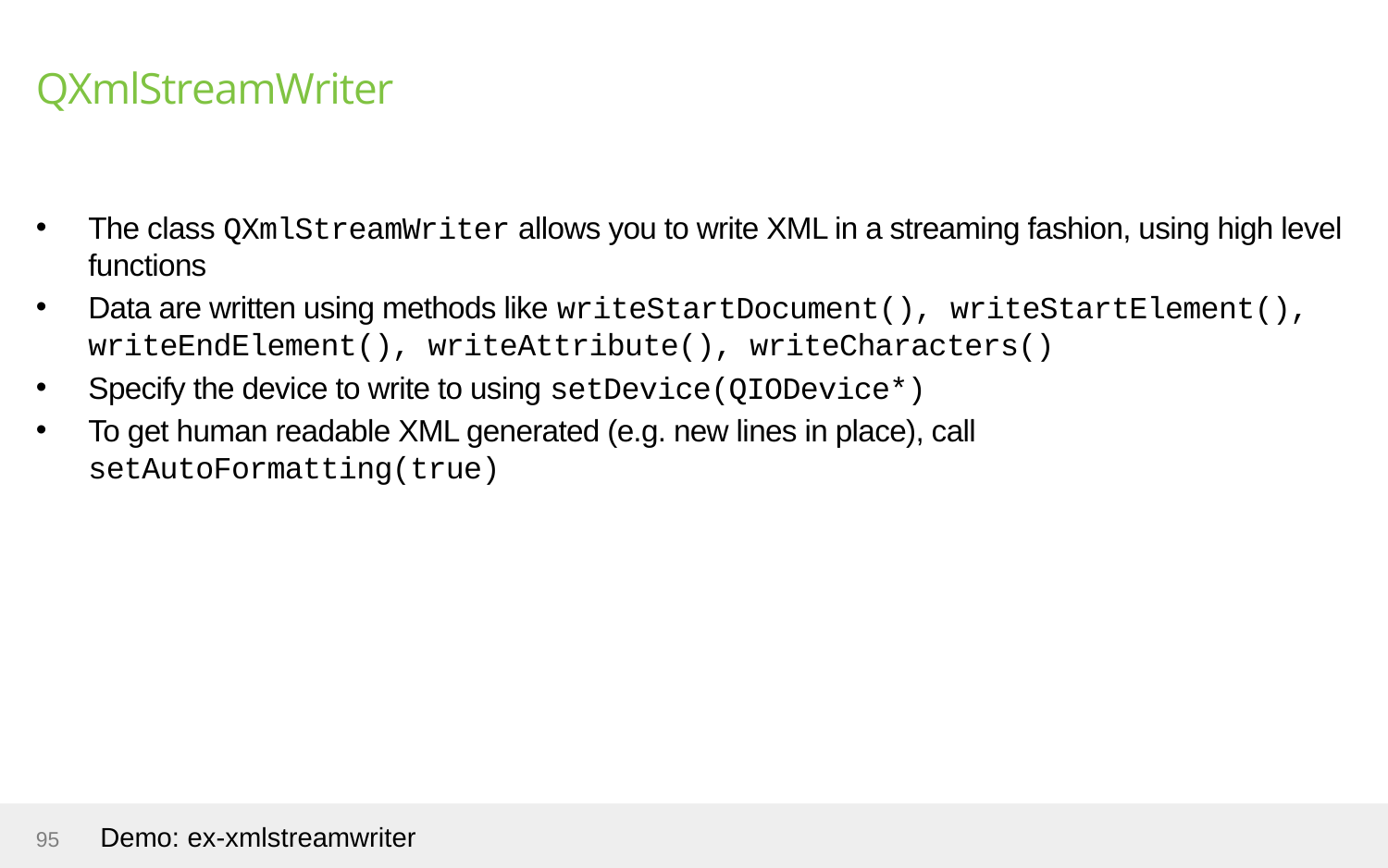

# QXmlStreamWriter
The class QXmlStreamWriter allows you to write XML in a streaming fashion, using high level functions
Data are written using methods like writeStartDocument(), writeStartElement(), writeEndElement(), writeAttribute(), writeCharacters()
Specify the device to write to using setDevice(QIODevice*)
To get human readable XML generated (e.g. new lines in place), call setAutoFormatting(true)
95
Demo: ex-xmlstreamwriter